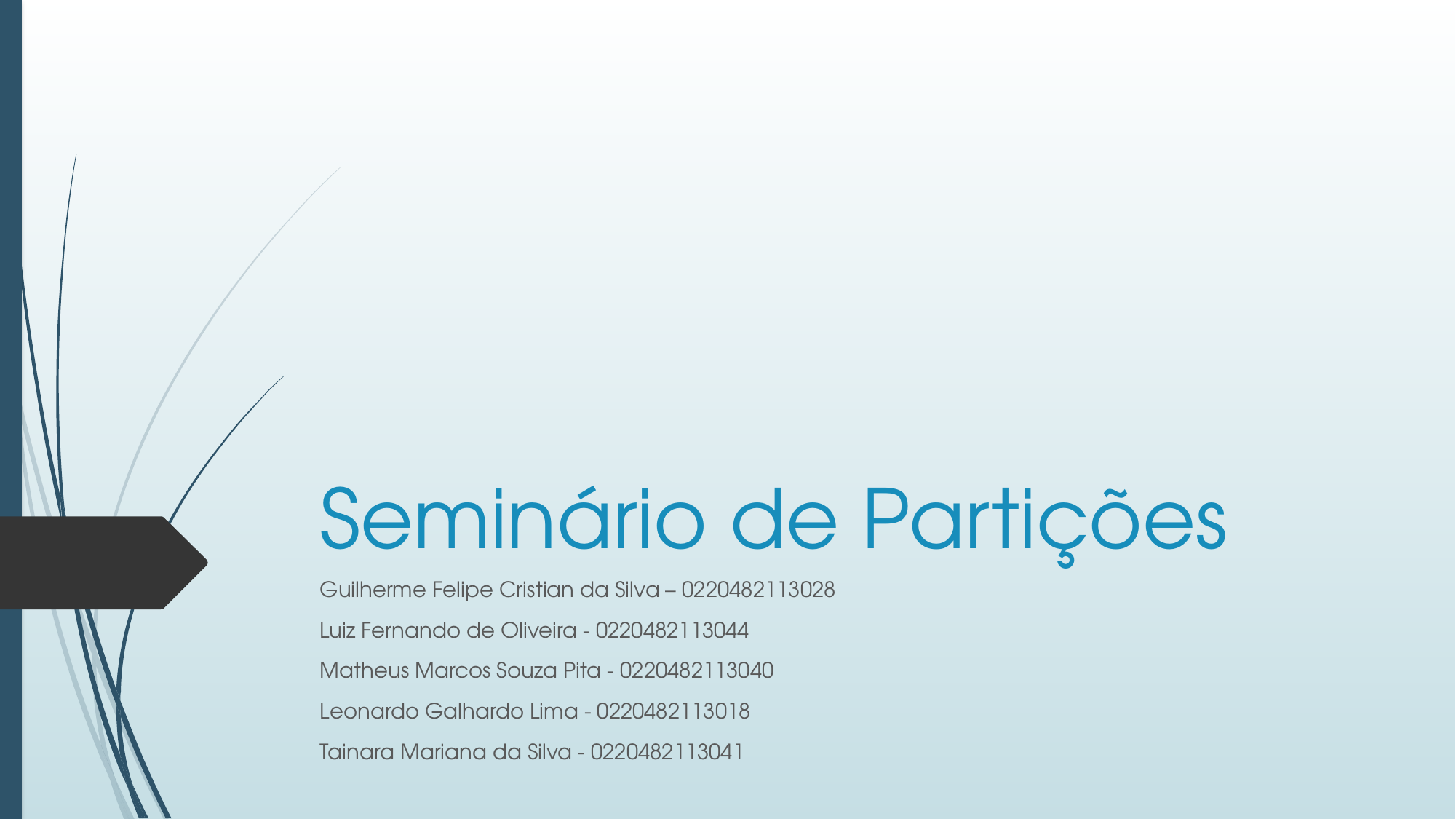

# Seminário de Partições
Guilherme Felipe Cristian da Silva – 0220482113028
Luiz Fernando de Oliveira - 0220482113044
Matheus Marcos Souza Pita - 0220482113040
Leonardo Galhardo Lima - 0220482113018
Tainara Mariana da Silva - 0220482113041